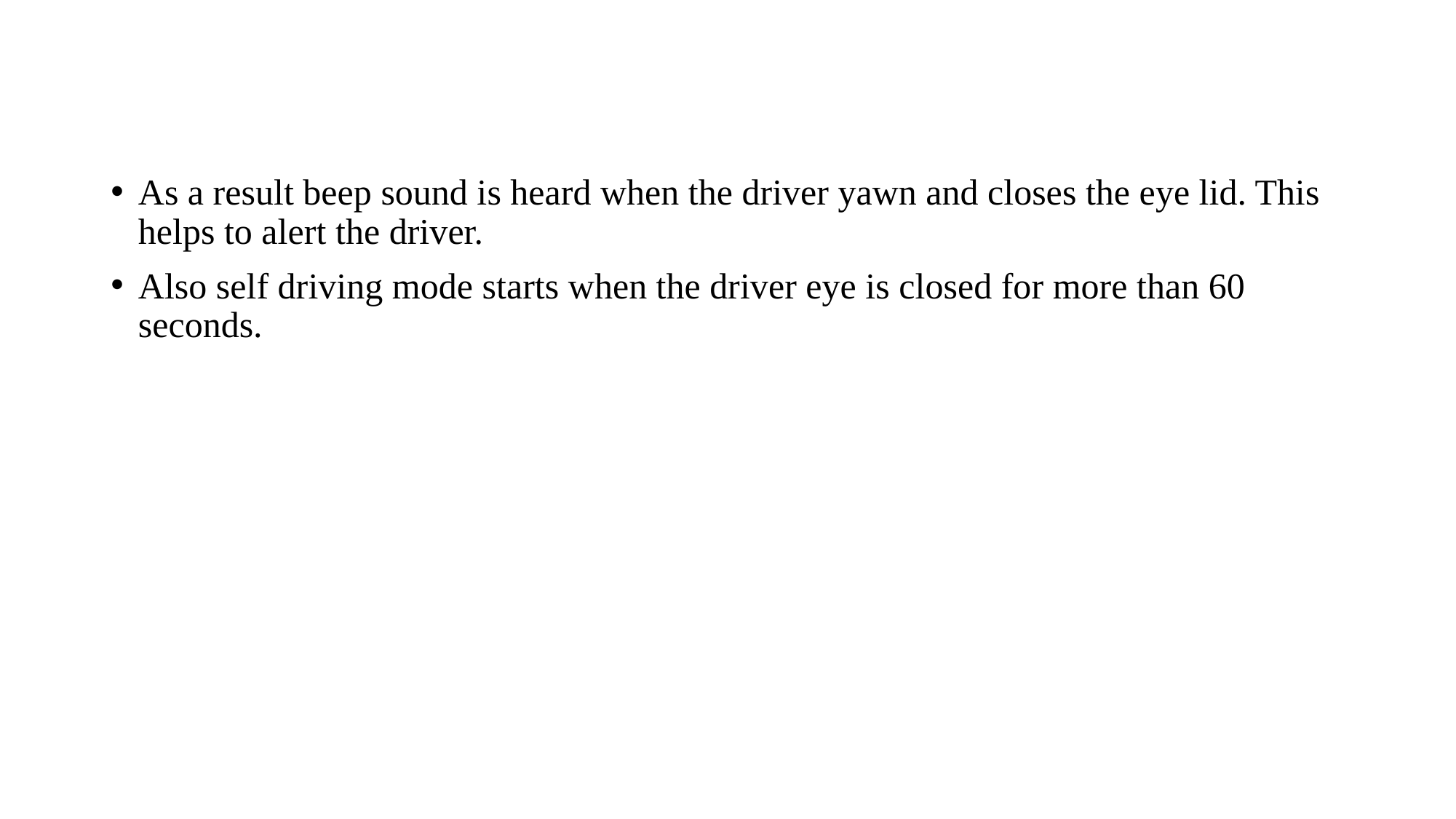

As a result beep sound is heard when the driver yawn and closes the eye lid. This helps to alert the driver.
Also self driving mode starts when the driver eye is closed for more than 60 seconds.